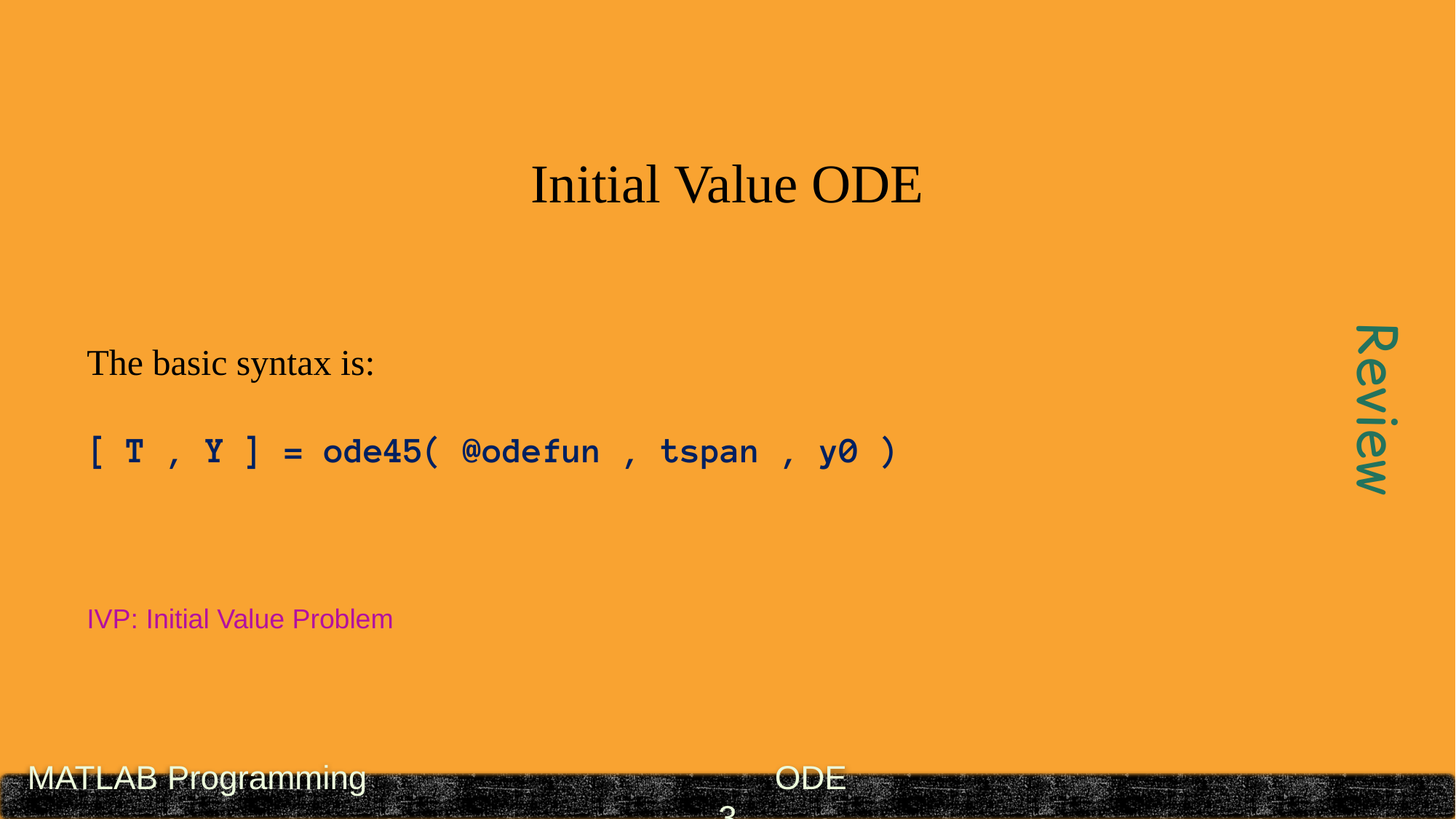

Initial Value ODE
The basic syntax is:

[ T , Y ] = ode45( @odefun , tspan , y0 )
Review
IVP: Initial Value Problem
 MATLAB Programming		    	           ODE						3